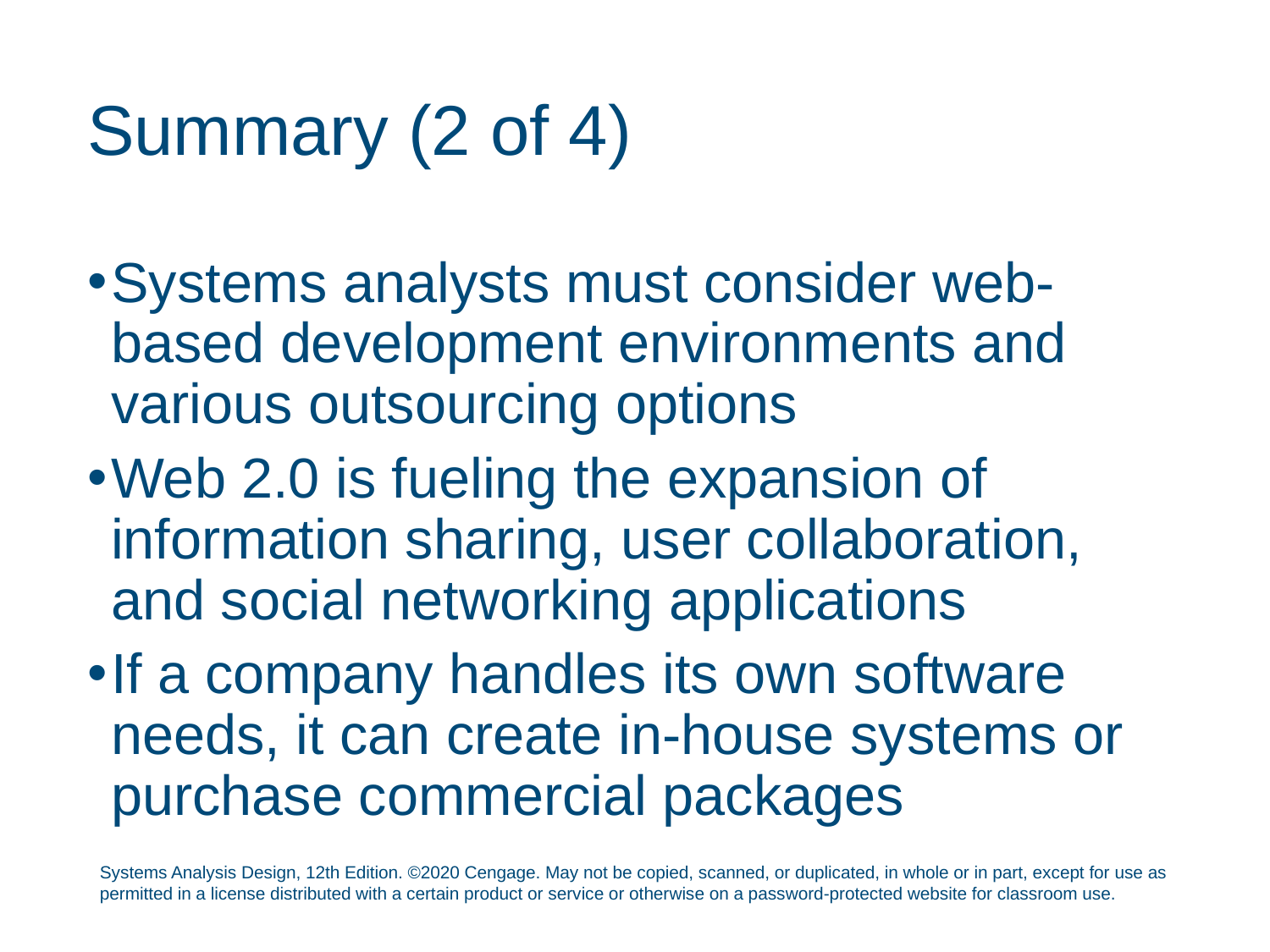

# Summary (2 of 4)
Systems analysts must consider web-based development environments and various outsourcing options
Web 2.0 is fueling the expansion of information sharing, user collaboration, and social networking applications
If a company handles its own software needs, it can create in-house systems or purchase commercial packages
Systems Analysis Design, 12th Edition. ©2020 Cengage. May not be copied, scanned, or duplicated, in whole or in part, except for use as permitted in a license distributed with a certain product or service or otherwise on a password-protected website for classroom use.